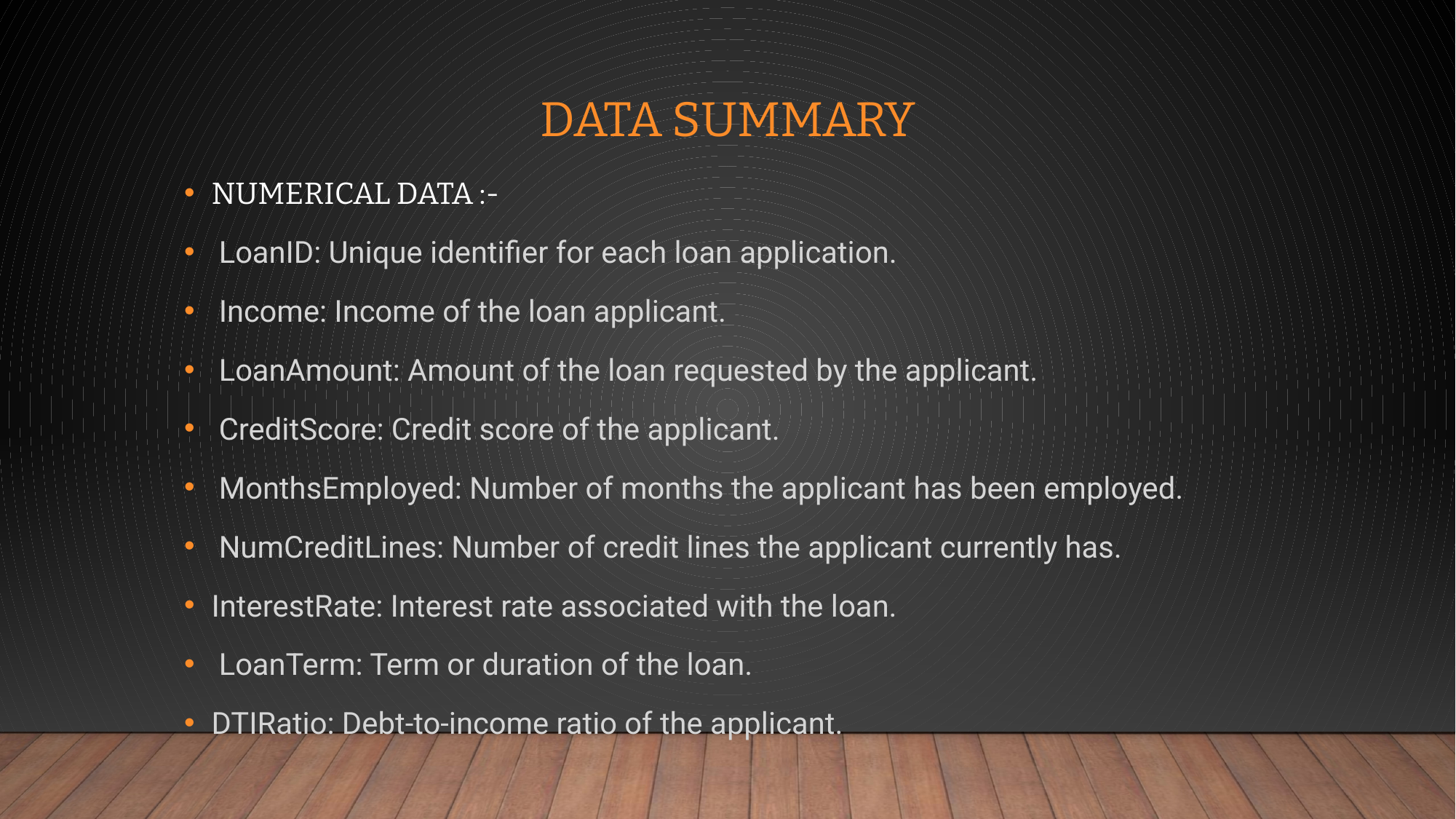

# DATA SUMMARY
NUMERICAL DATA :-
 LoanID: Unique identifier for each loan application.
 Income: Income of the loan applicant.
 LoanAmount: Amount of the loan requested by the applicant.
 CreditScore: Credit score of the applicant.
 MonthsEmployed: Number of months the applicant has been employed.
 NumCreditLines: Number of credit lines the applicant currently has.
InterestRate: Interest rate associated with the loan.
 LoanTerm: Term or duration of the loan.
DTIRatio: Debt-to-income ratio of the applicant.